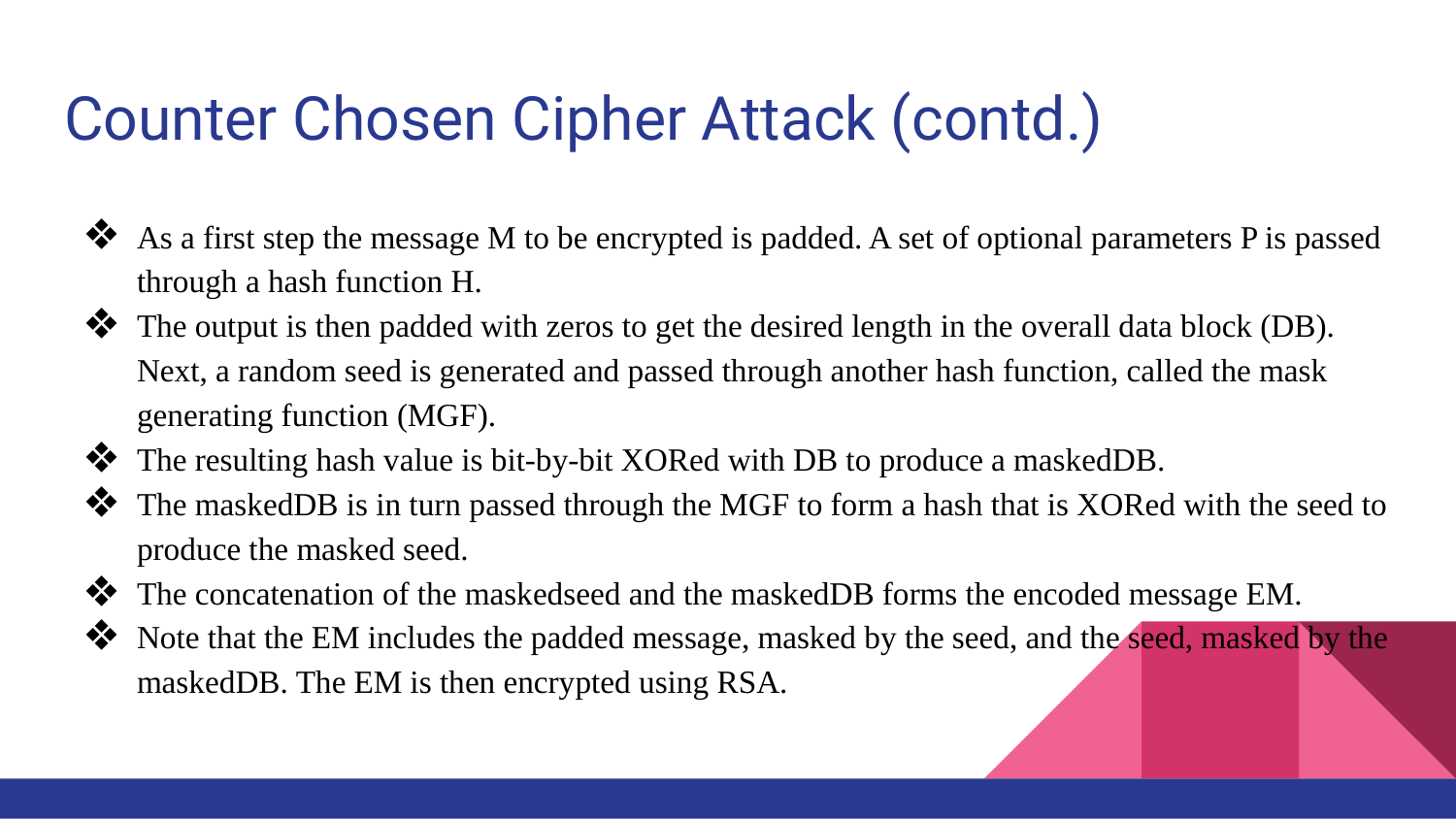

# Counter Chosen Cipher Attack (contd.)

As a first step the message M to be encrypted is padded. A set of optional parameters P is passed through a hash function H.
The output is then padded with zeros to get the desired length in the overall data block (DB). Next, a random seed is generated and passed through another hash function, called the mask generating function (MGF).
The resulting hash value is bit-by-bit XORed with DB to produce a maskedDB.
The maskedDB is in turn passed through the MGF to form a hash that is XORed with the seed to produce the masked seed.
The concatenation of the maskedseed and the maskedDB forms the encoded message EM.
Note that the EM includes the padded message, masked by the seed, and the seed, masked by the maskedDB. The EM is then encrypted using RSA.